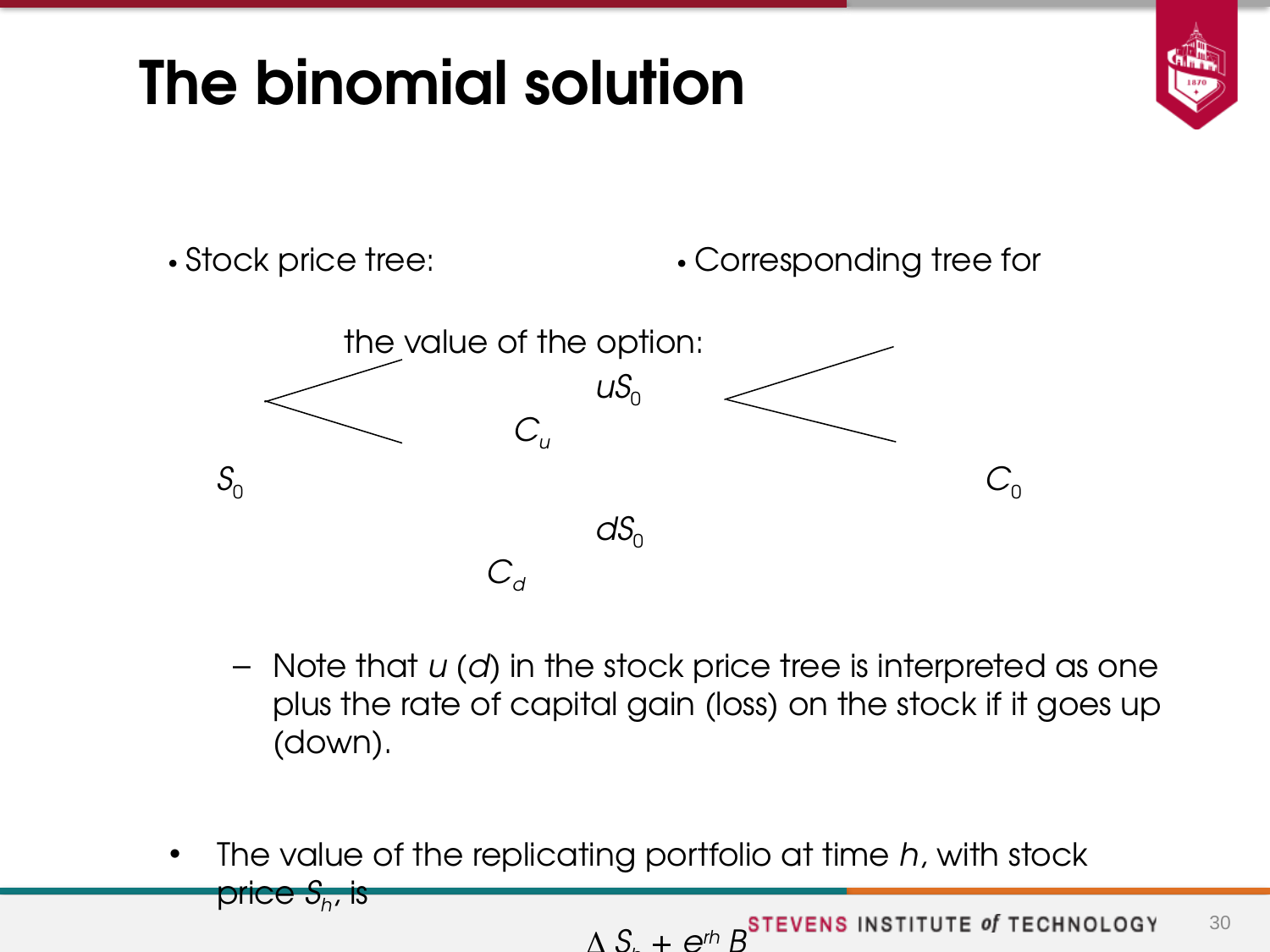

# The binomial solution
• Stock price tree:	 	         • Corresponding tree for
									the value of the option:
			              uS0 					                   Cu
	S0 				 	               C0
			              dS0					                            Cd

Note that u (d) in the stock price tree is interpreted as one plus the rate of capital gain (loss) on the stock if it goes up (down).

The value of the replicating portfolio at time h, with stock price Sh, is
Δ Sh + erh B

30